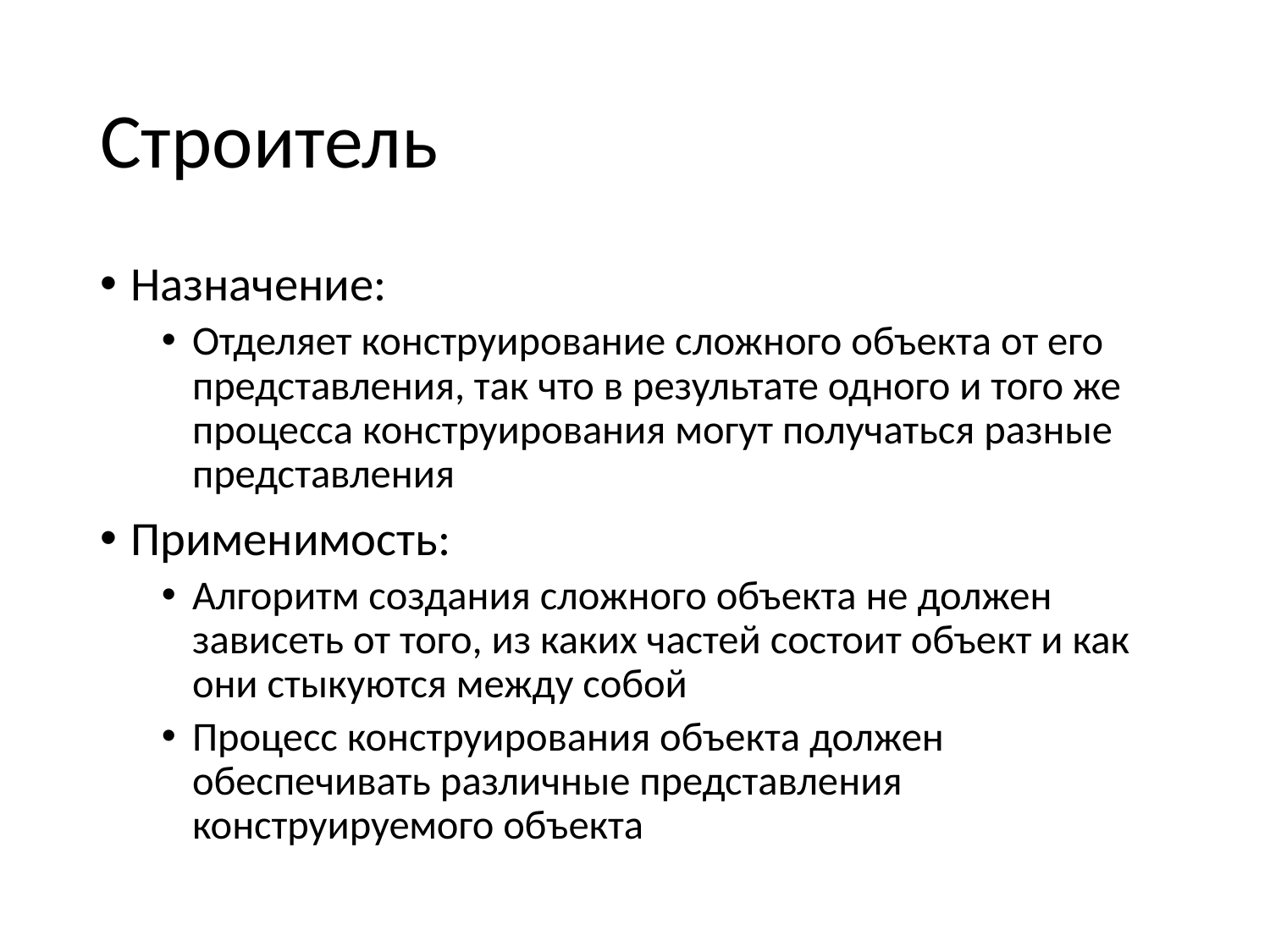

# Строитель
Назначение:
Отделяет конструирование сложного объекта от его представления, так что в результате одного и того же процесса конструирования могут получаться разные представления
Применимость:
Алгоритм создания сложного объекта не должен зависеть от того, из каких частей состоит объект и как они стыкуются между собой
Процесс конструирования объекта должен обеспечивать различные представления конструируемого объекта